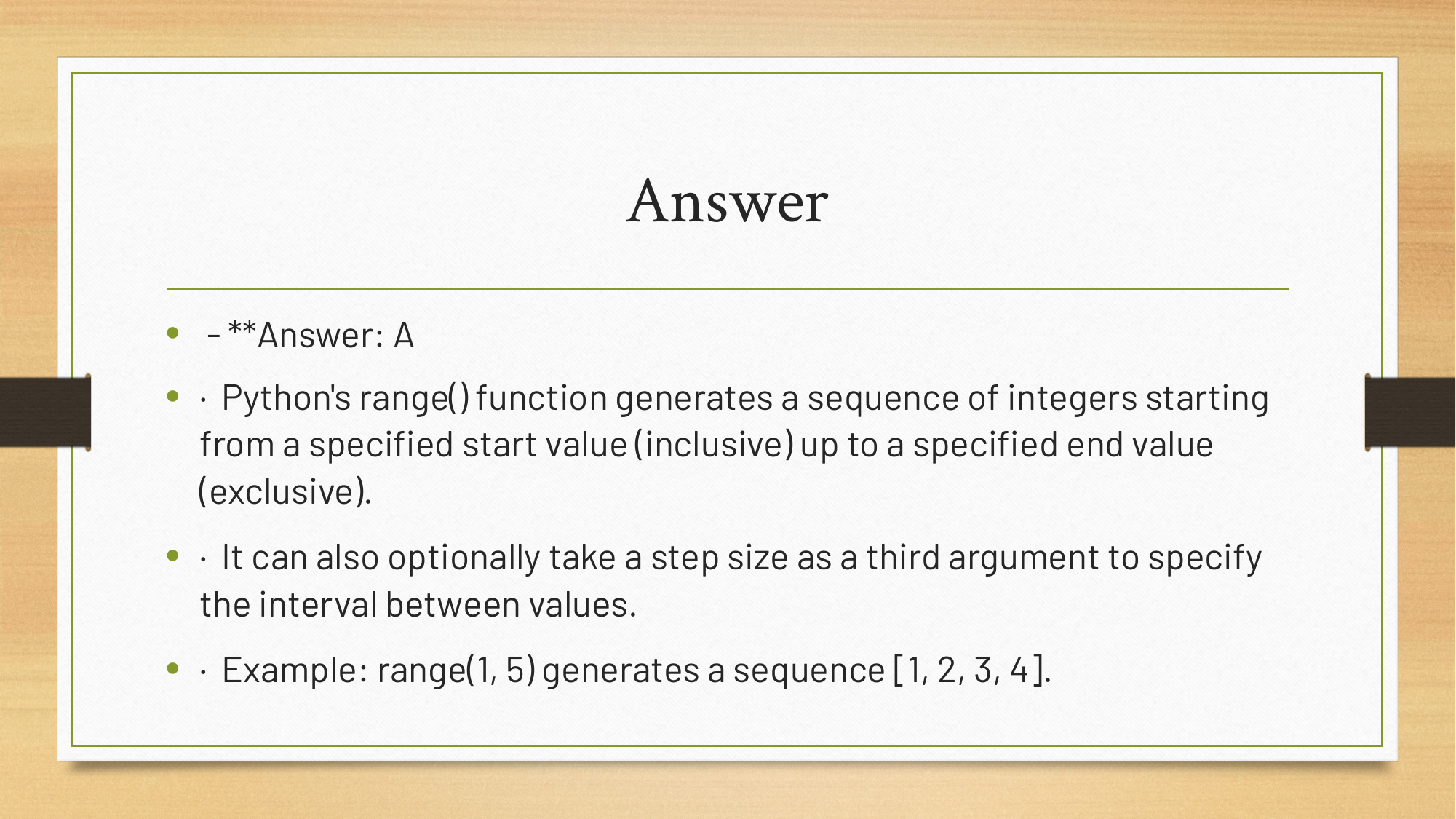

# Answer
 - **Answer: A
·  Python's range() function generates a sequence of integers starting from a specified start value (inclusive) up to a specified end value (exclusive).
·  It can also optionally take a step size as a third argument to specify the interval between values.
·  Example: range(1, 5) generates a sequence [1, 2, 3, 4].